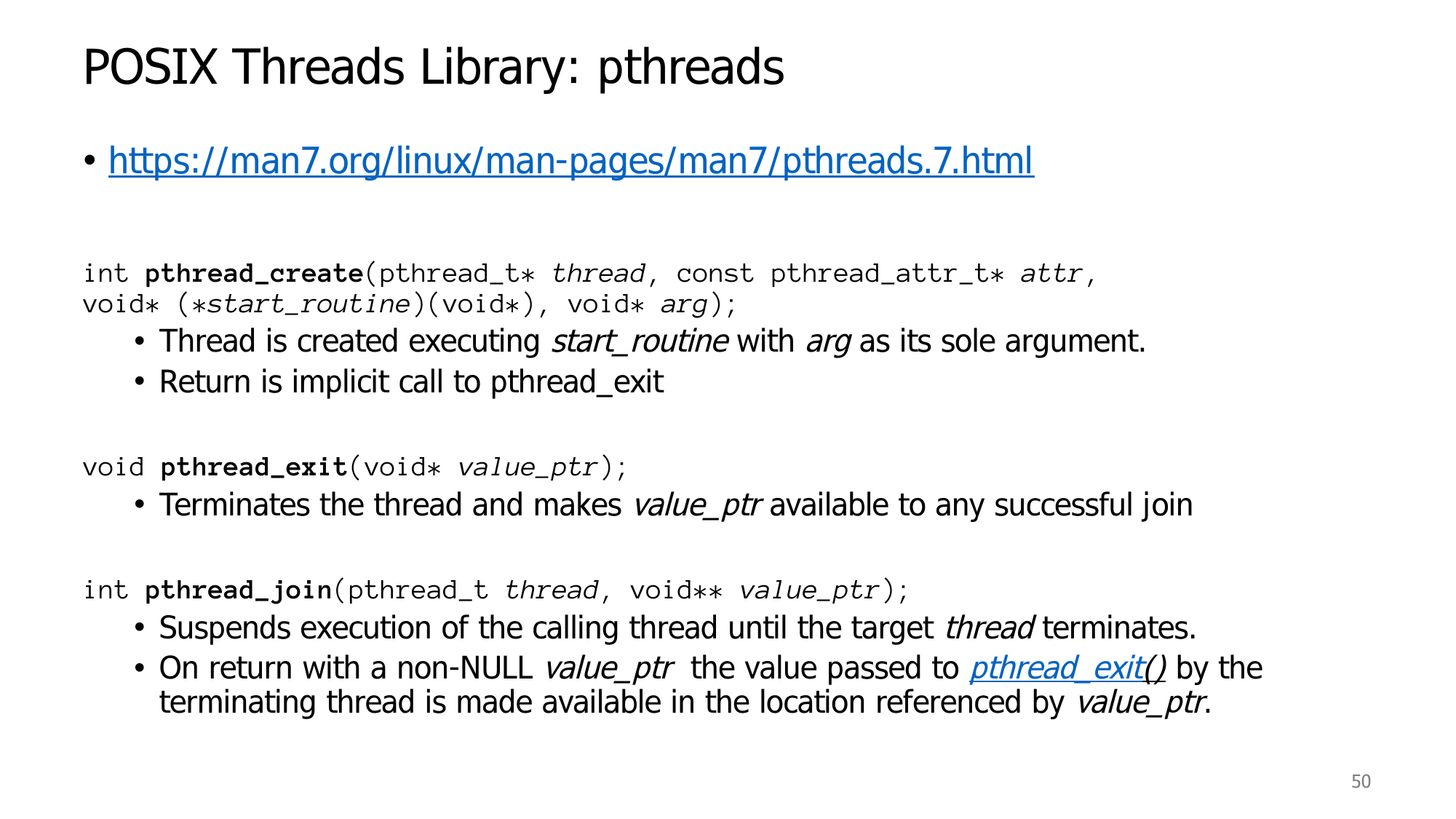

# POSIX Threads Library: pthreads
https://man7.org/linux/man-pages/man7/pthreads.7.html

int pthread_create(pthread_t* thread, const pthread_attr_t* attr,
void* (*start_routine)(void*), void* arg);
Thread is created executing start_routine with arg as its sole argument.
Return is implicit call to pthread_exit
void pthread_exit(void* value_ptr);
Terminates the thread and makes value_ptr available to any successful join
int pthread_join(pthread_t thread, void** value_ptr);
Suspends execution of the calling thread until the target thread terminates.
On return with a non-NULL value_ptr  the value passed to pthread_exit() by the terminating thread is made available in the location referenced by value_ptr.

50